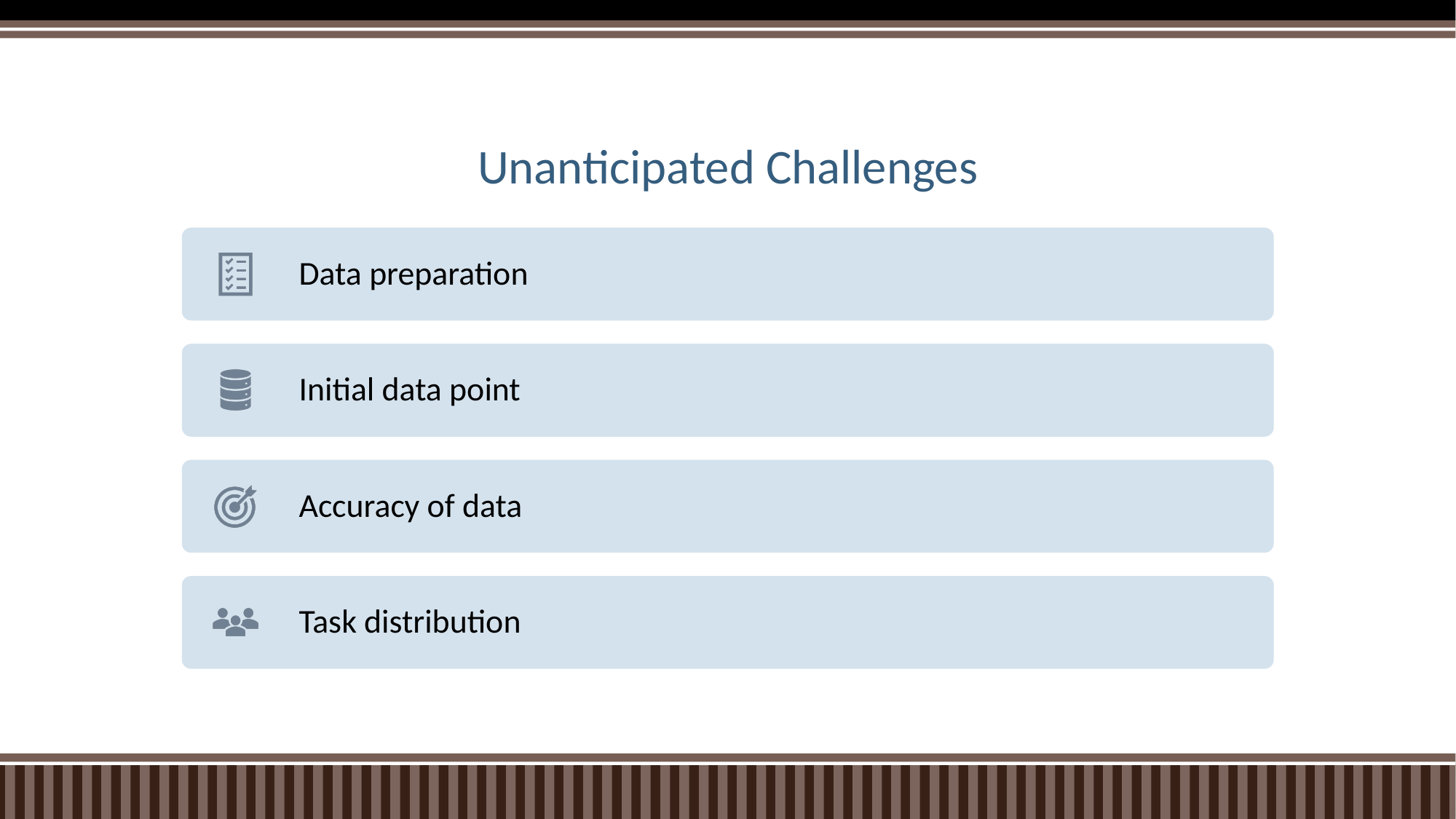

# Unanticipated Challenges
Data preparation
Initial data point
Accuracy of data
Task distribution